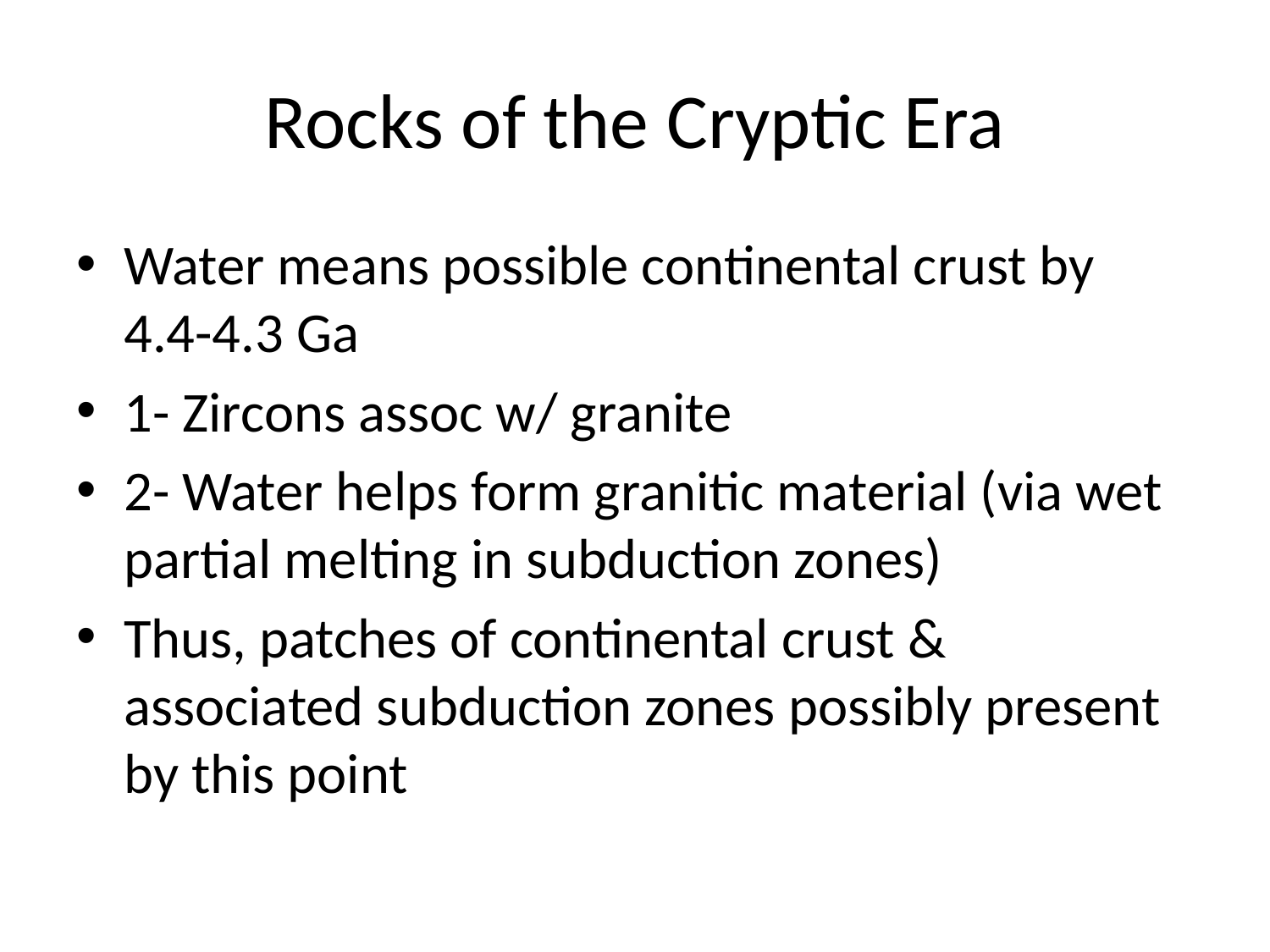

# Rocks of the Cryptic Era
Water means possible continental crust by 4.4-4.3 Ga
1- Zircons assoc w/ granite
2- Water helps form granitic material (via wet partial melting in subduction zones)
Thus, patches of continental crust & associated subduction zones possibly present by this point